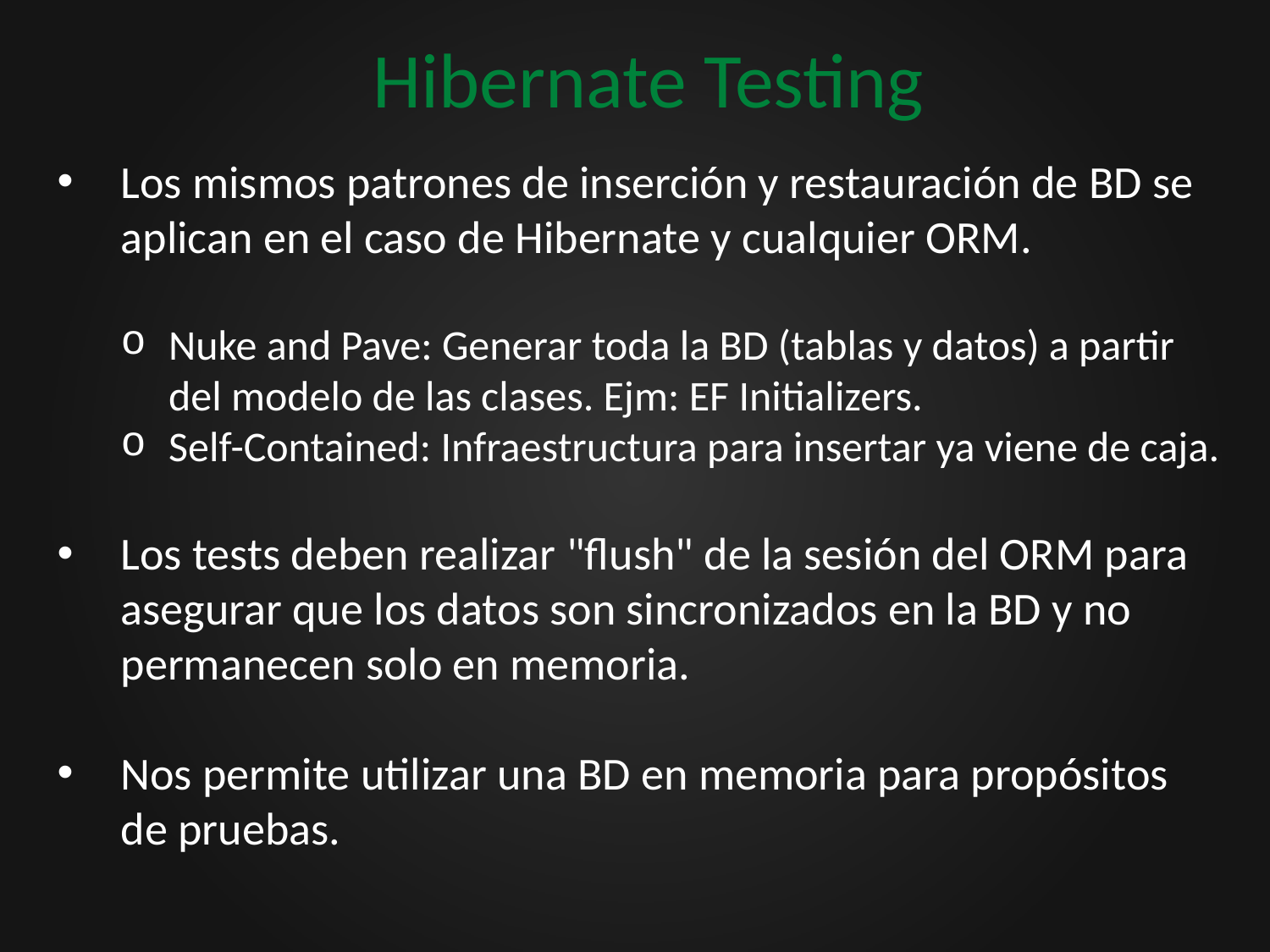

# Hibernate Testing
Los mismos patrones de inserción y restauración de BD se aplican en el caso de Hibernate y cualquier ORM.

Nuke and Pave: Generar toda la BD (tablas y datos) a partir del modelo de las clases. Ejm: EF Initializers.
Self-Contained: Infraestructura para insertar ya viene de caja.

Los tests deben realizar "flush" de la sesión del ORM para asegurar que los datos son sincronizados en la BD y no permanecen solo en memoria.

Nos permite utilizar una BD en memoria para propósitos de pruebas.